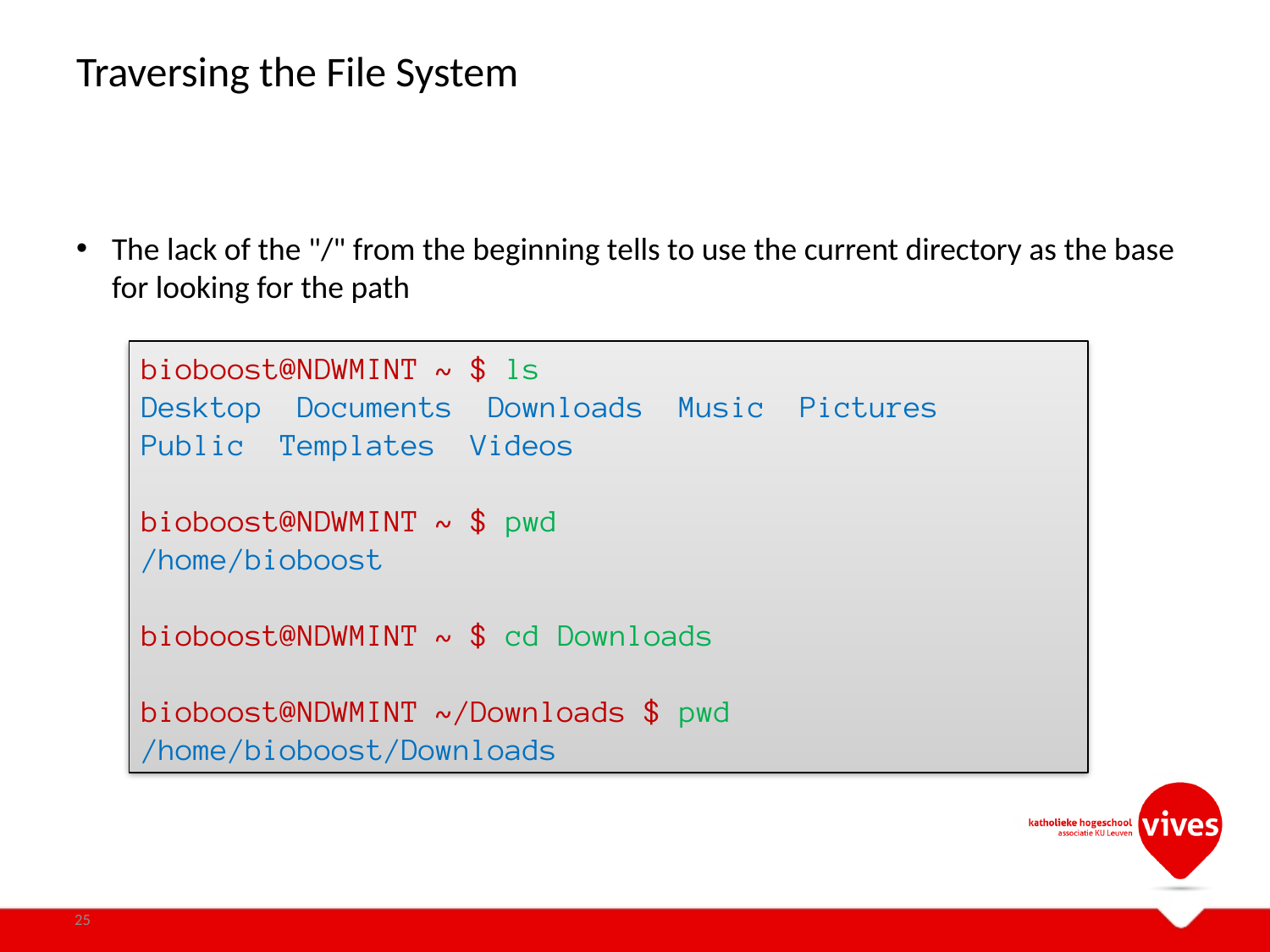

# Traversing the File System
The lack of the "/" from the beginning tells to use the current directory as the base for looking for the path
bioboost@NDWMINT ~ $ ls
Desktop  Documents  Downloads  Music  Pictures  Public  Templates  Videos

bioboost@NDWMINT ~ $ pwd
/home/bioboost

bioboost@NDWMINT ~ $ cd Downloads

bioboost@NDWMINT ~/Downloads $ pwd
/home/bioboost/Downloads
25